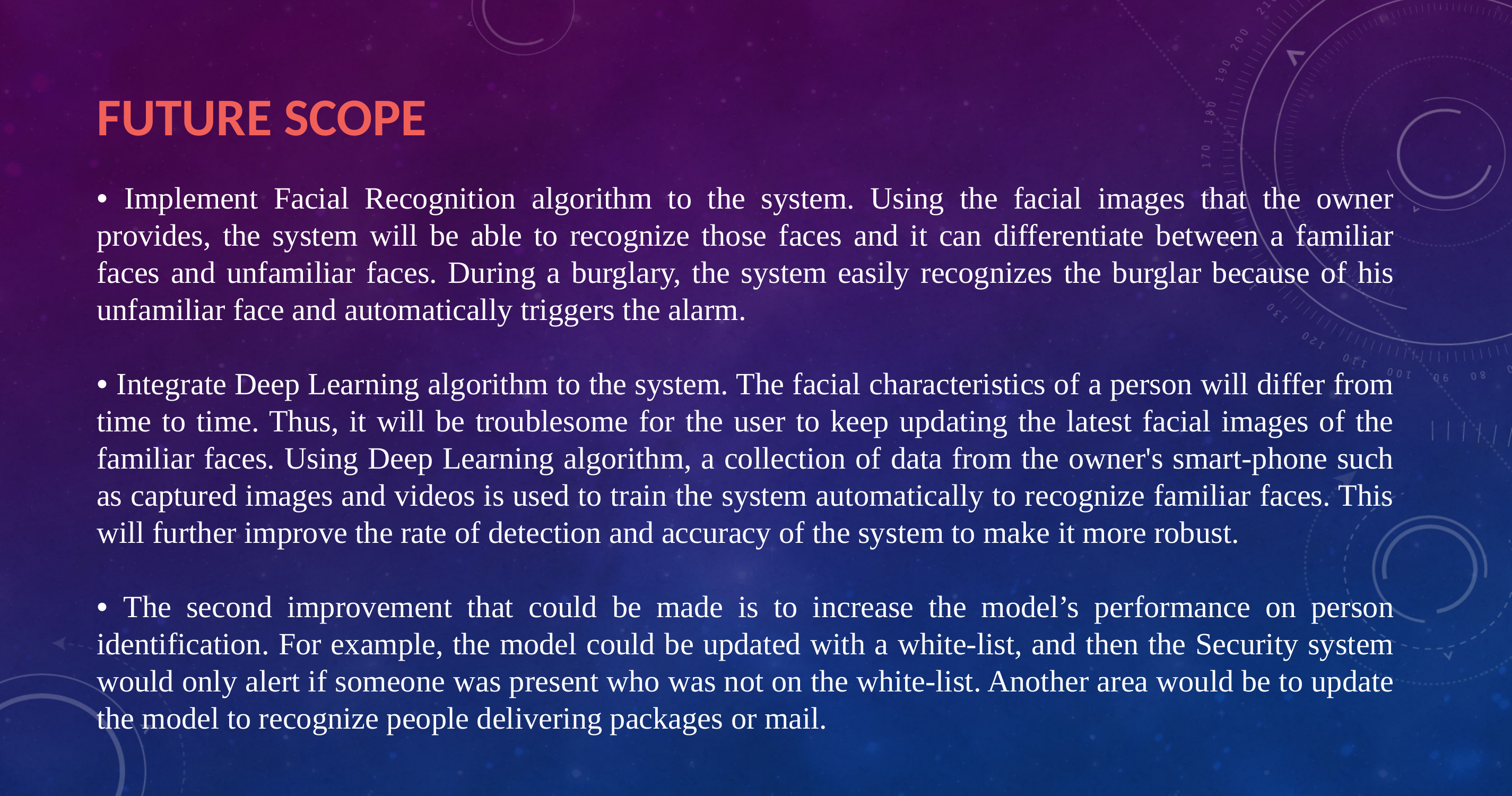

FUTURE SCOPE

• Implement Facial Recognition algorithm to the system. Using the facial images that the owner provides, the system will be able to recognize those faces and it can differentiate between a familiar faces and unfamiliar faces. During a burglary, the system easily recognizes the burglar because of his unfamiliar face and automatically triggers the alarm.

• Integrate Deep Learning algorithm to the system. The facial characteristics of a person will differ from time to time. Thus, it will be troublesome for the user to keep updating the latest facial images of the familiar faces. Using Deep Learning algorithm, a collection of data from the owner's smart-phone such as captured images and videos is used to train the system automatically to recognize familiar faces. This will further improve the rate of detection and accuracy of the system to make it more robust.

• The second improvement that could be made is to increase the model’s performance on person identification. For example, the model could be updated with a white-list, and then the Security system would only alert if someone was present who was not on the white-list. Another area would be to update the model to recognize people delivering packages or mail.